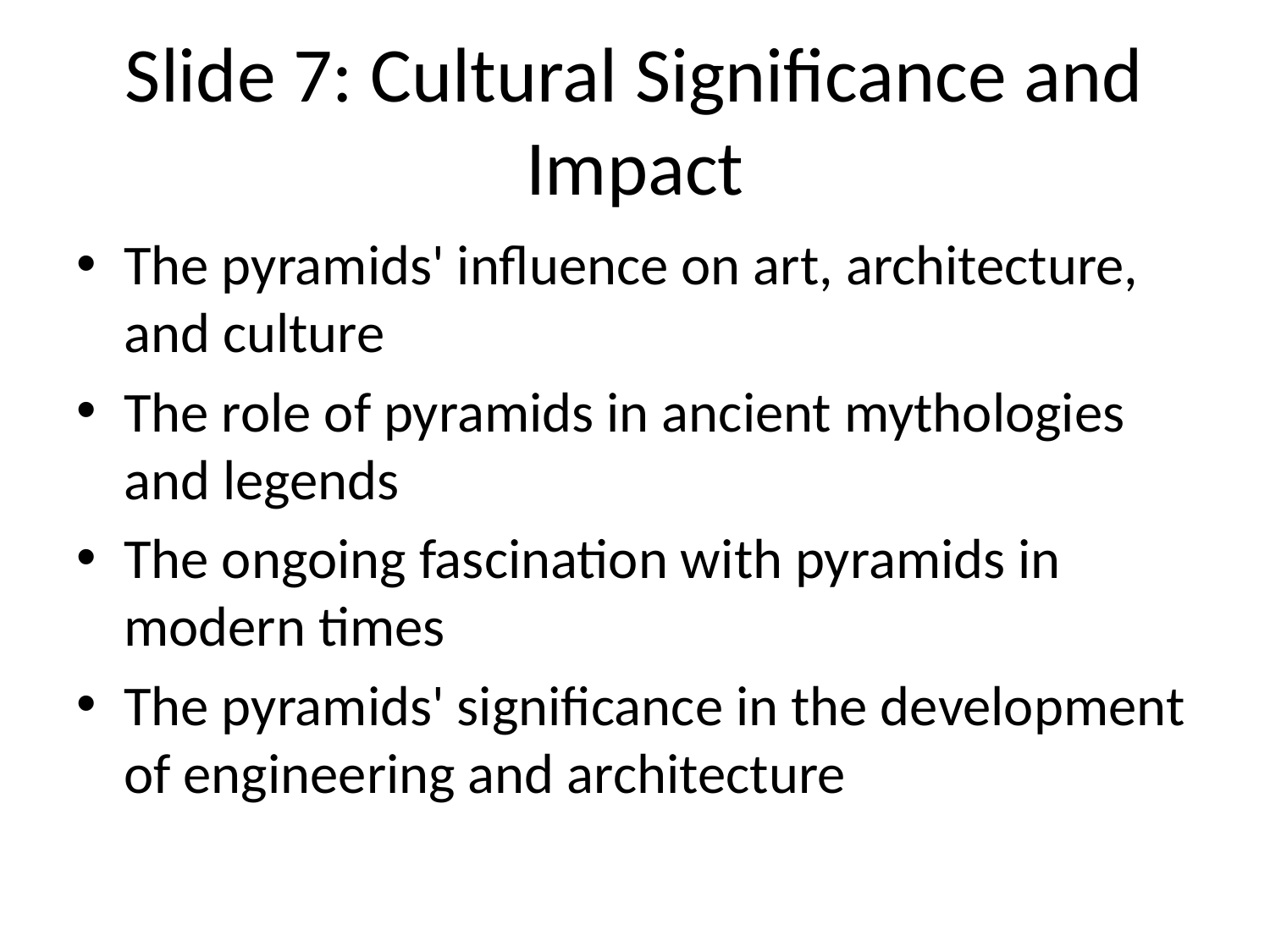

# Slide 7: Cultural Significance and Impact
The pyramids' influence on art, architecture, and culture
The role of pyramids in ancient mythologies and legends
The ongoing fascination with pyramids in modern times
The pyramids' significance in the development of engineering and architecture